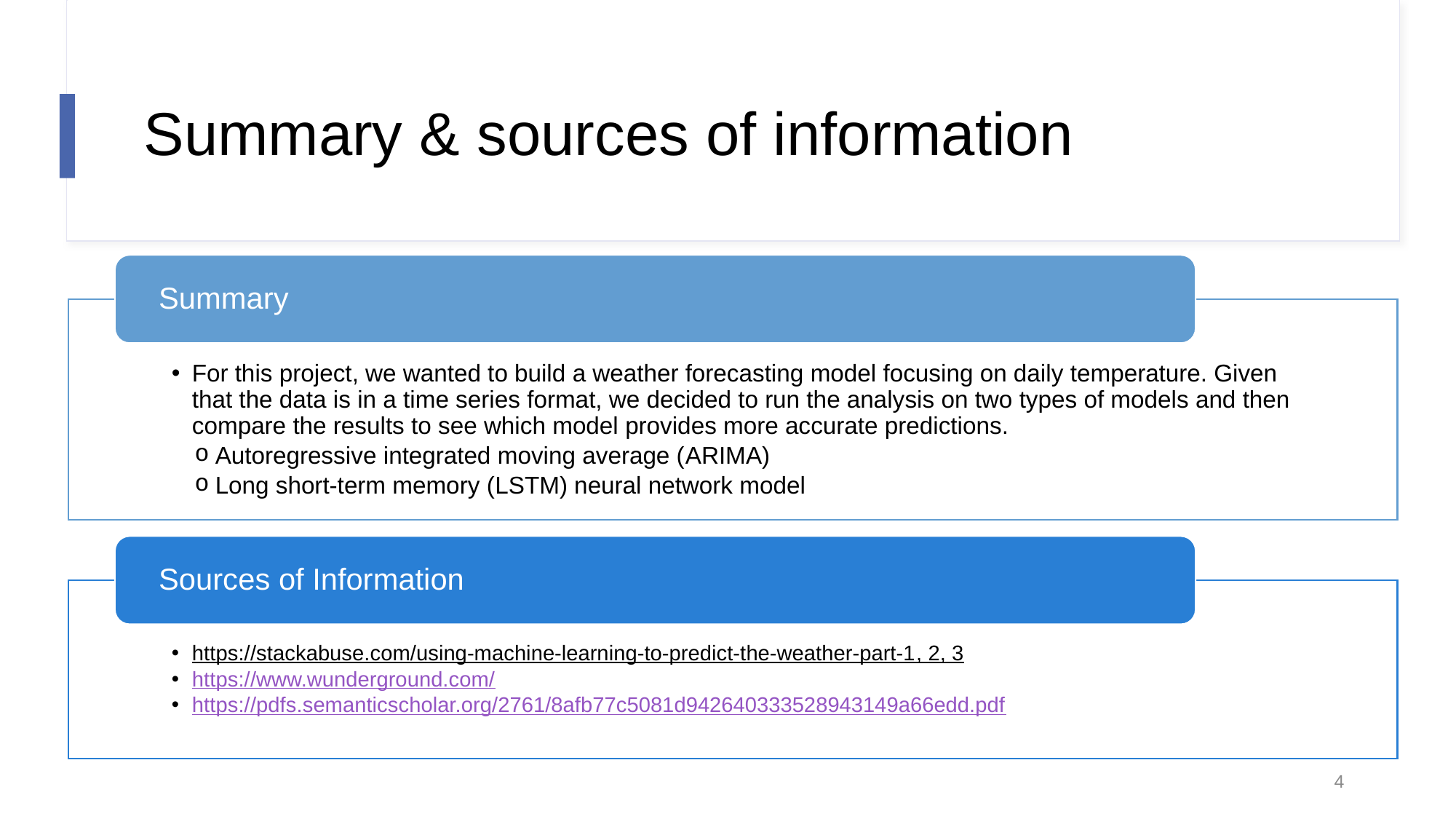

# Summary & sources of information
For this project, we wanted to build a weather forecasting model focusing on daily temperature. Given that the data is in a time series format, we decided to run the analysis on two types of models and then compare the results to see which model provides more accurate predictions.
Autoregressive integrated moving average (ARIMA)
Long short-term memory (LSTM) neural network model
Summary
https://stackabuse.com/using-machine-learning-to-predict-the-weather-part-1, 2, 3
https://www.wunderground.com/
https://pdfs.semanticscholar.org/2761/8afb77c5081d942640333528943149a66edd.pdf

Sources of Information
4